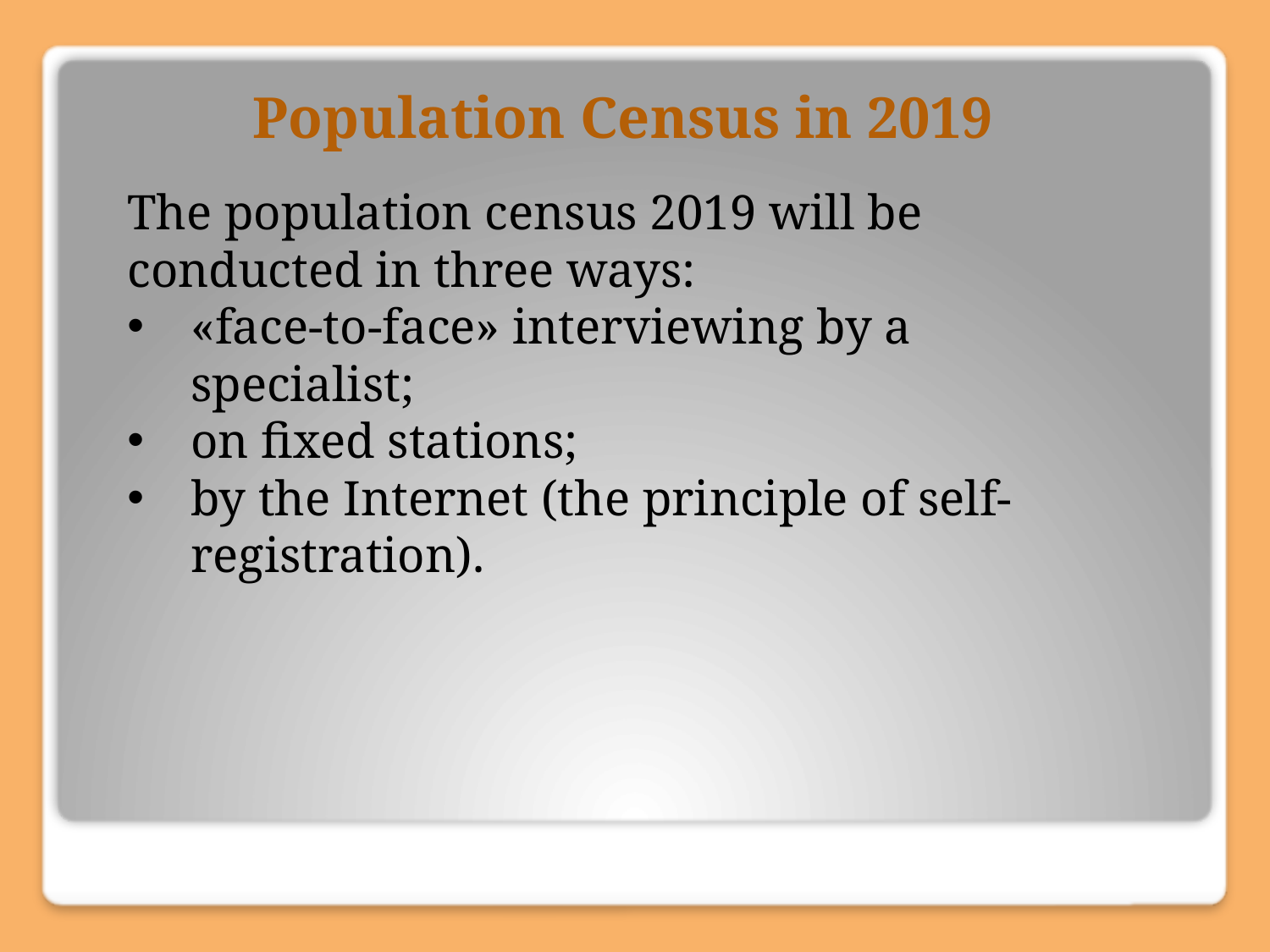

# Population Census in 2019
The population census 2019 will be conducted in three ways:
«face-to-face» interviewing by a specialist;
on fixed stations;
by the Internet (the principle of self-registration).